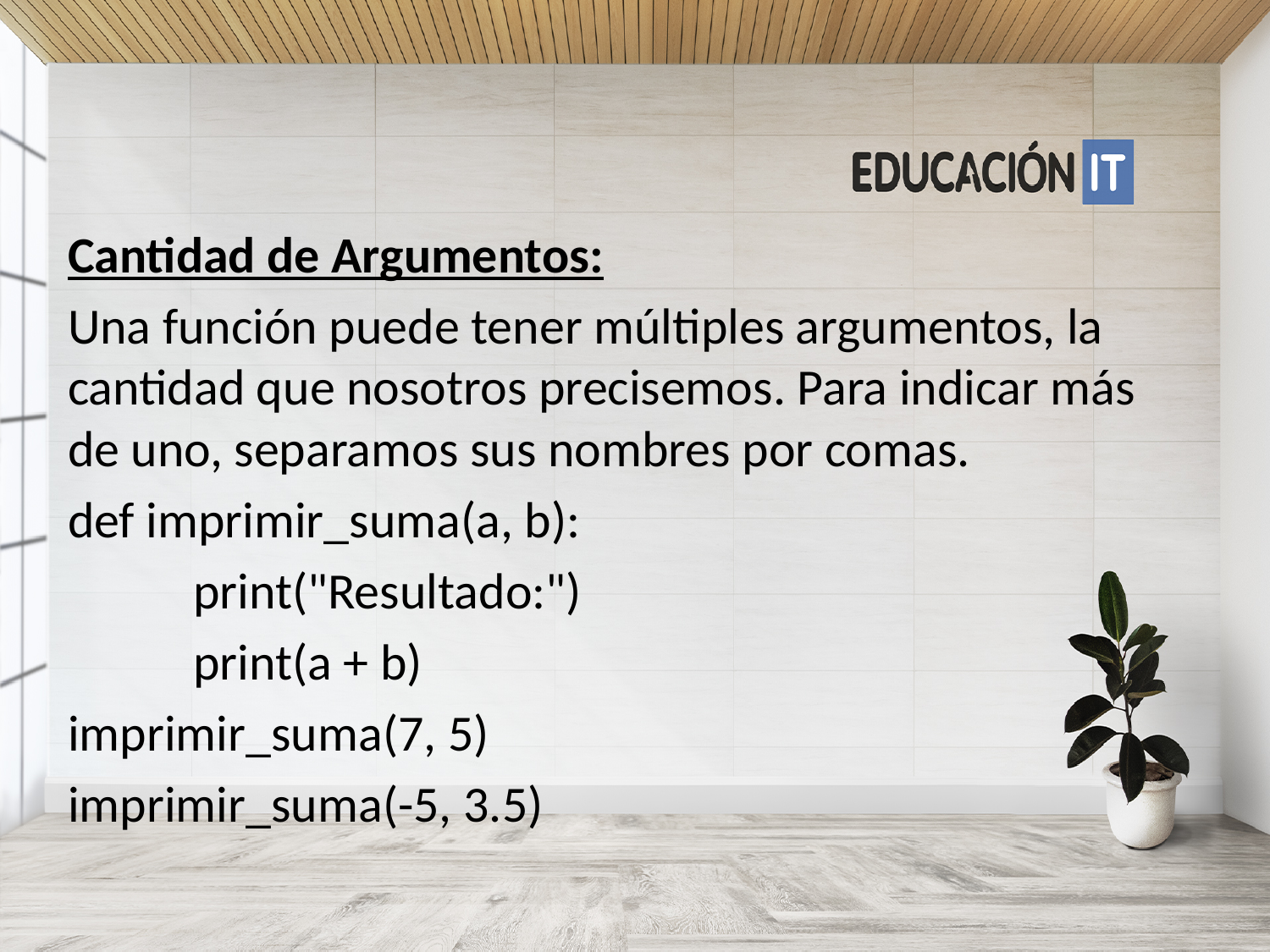

Cantidad de Argumentos:
Una función puede tener múltiples argumentos, la cantidad que nosotros precisemos. Para indicar más de uno, separamos sus nombres por comas.
def imprimir_suma(a, b):
	 print("Resultado:")
	 print(a + b)
imprimir_suma(7, 5)
imprimir_suma(-5, 3.5)